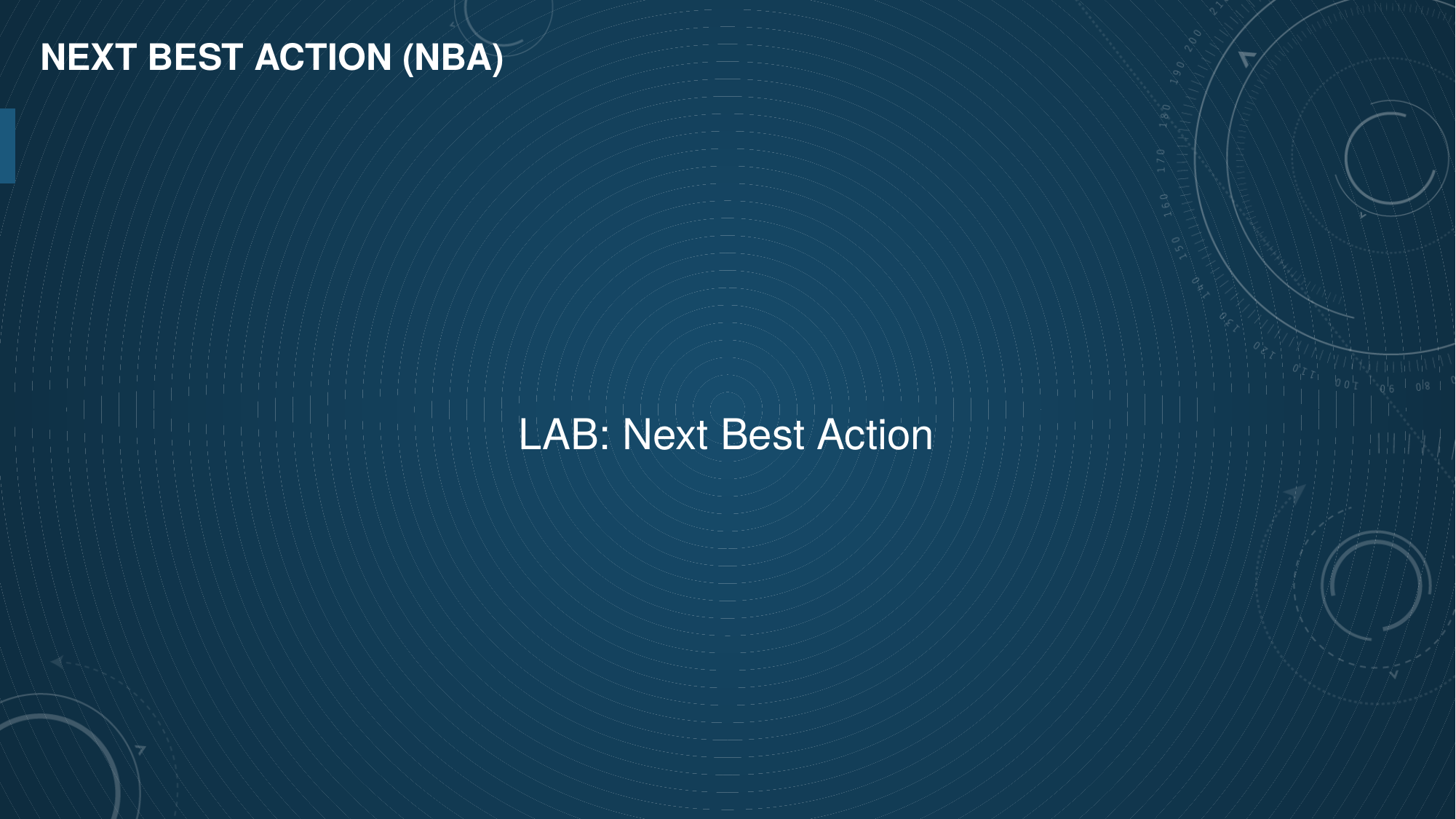

# Next best action (nba)

LAB: Next Best Action